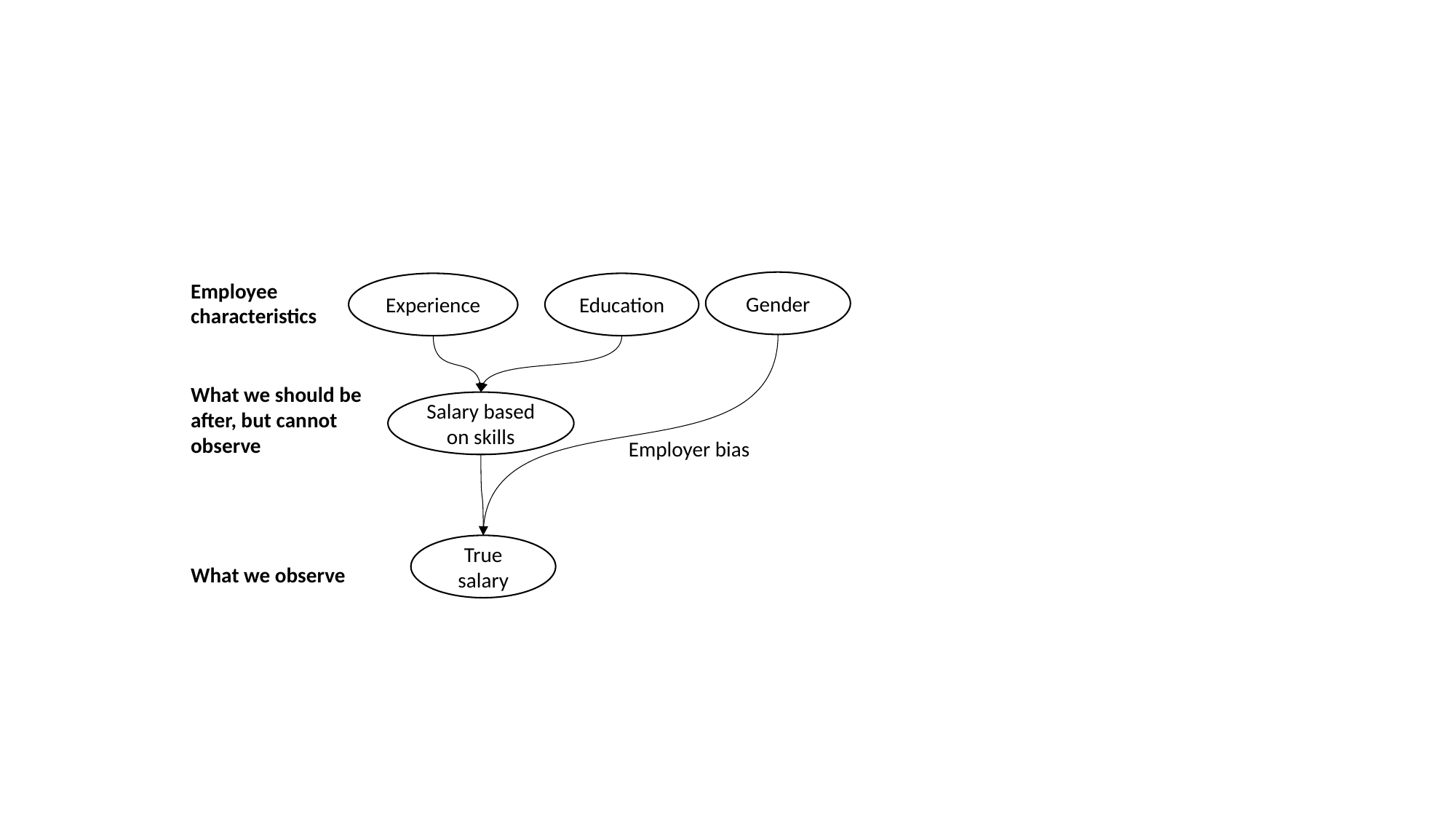

Employee characteristics
Gender
Experience
Education
Salary based on skills
True salary
What we should be after, but cannot observe
Employer bias
What we observe